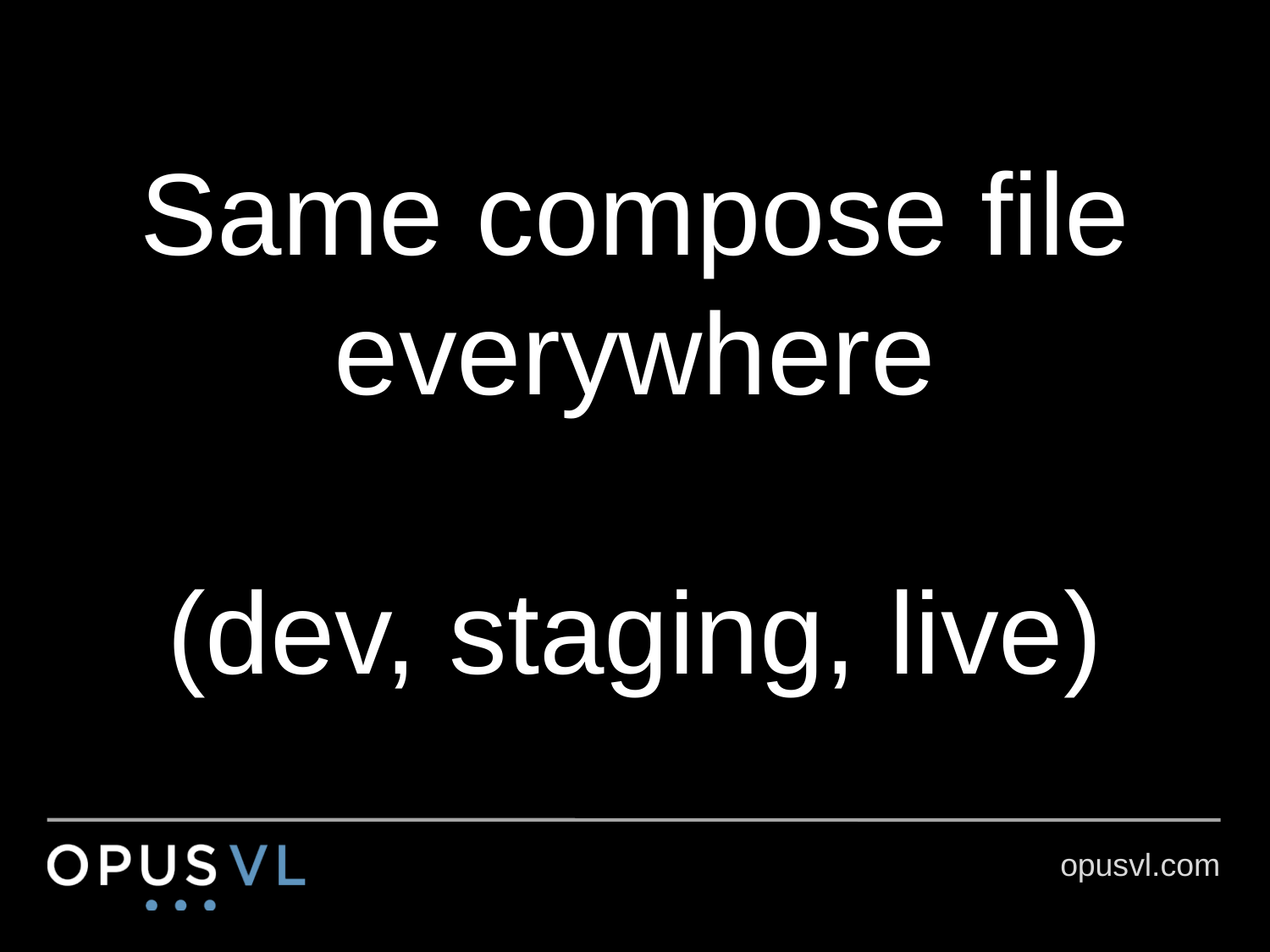

# Same compose file everywhere (dev, staging, live)